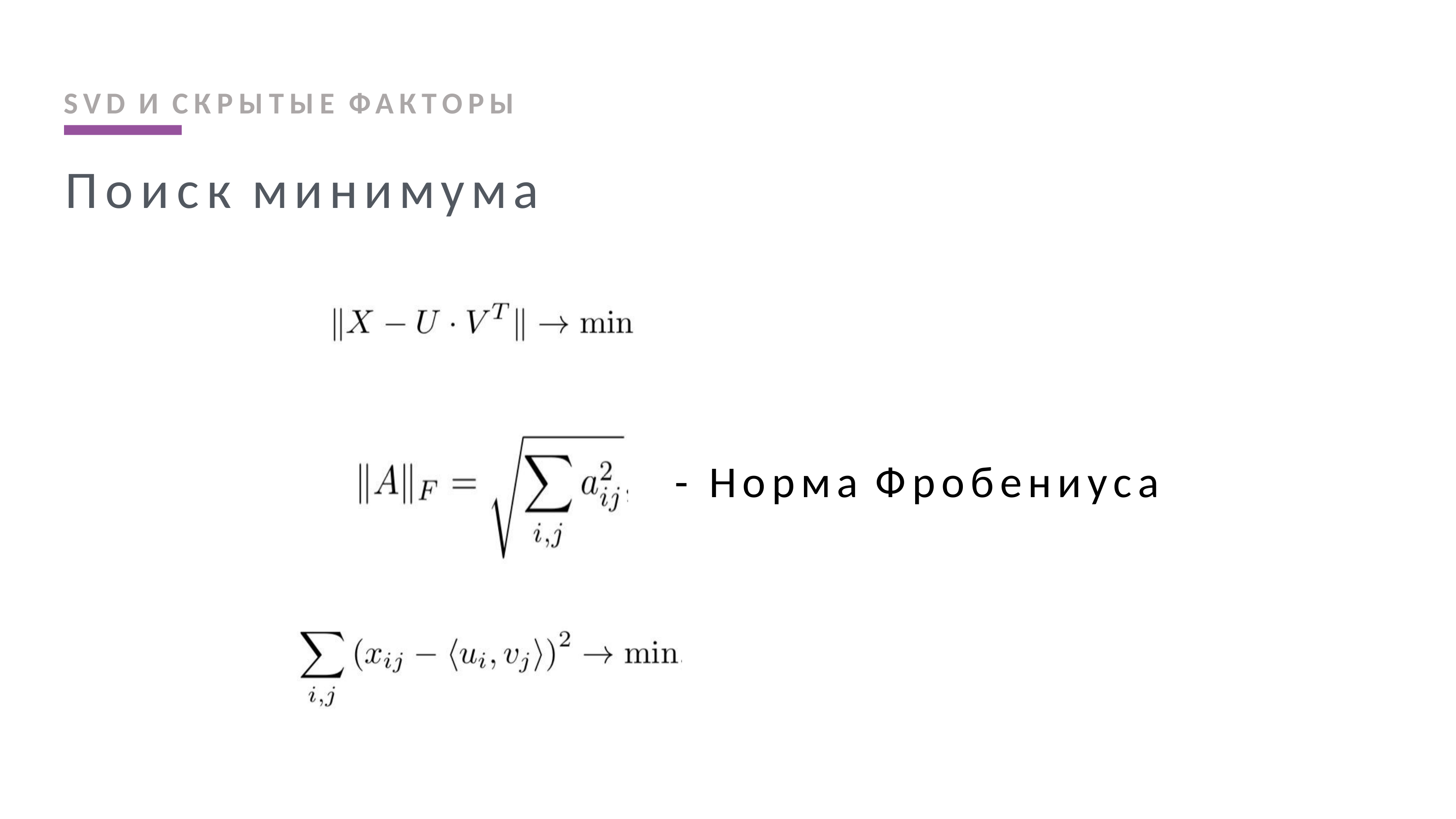

SVD И СКРЫТЫЕ ФАКТОРЫ

Поиск минимума

-	Норма Фробениуса